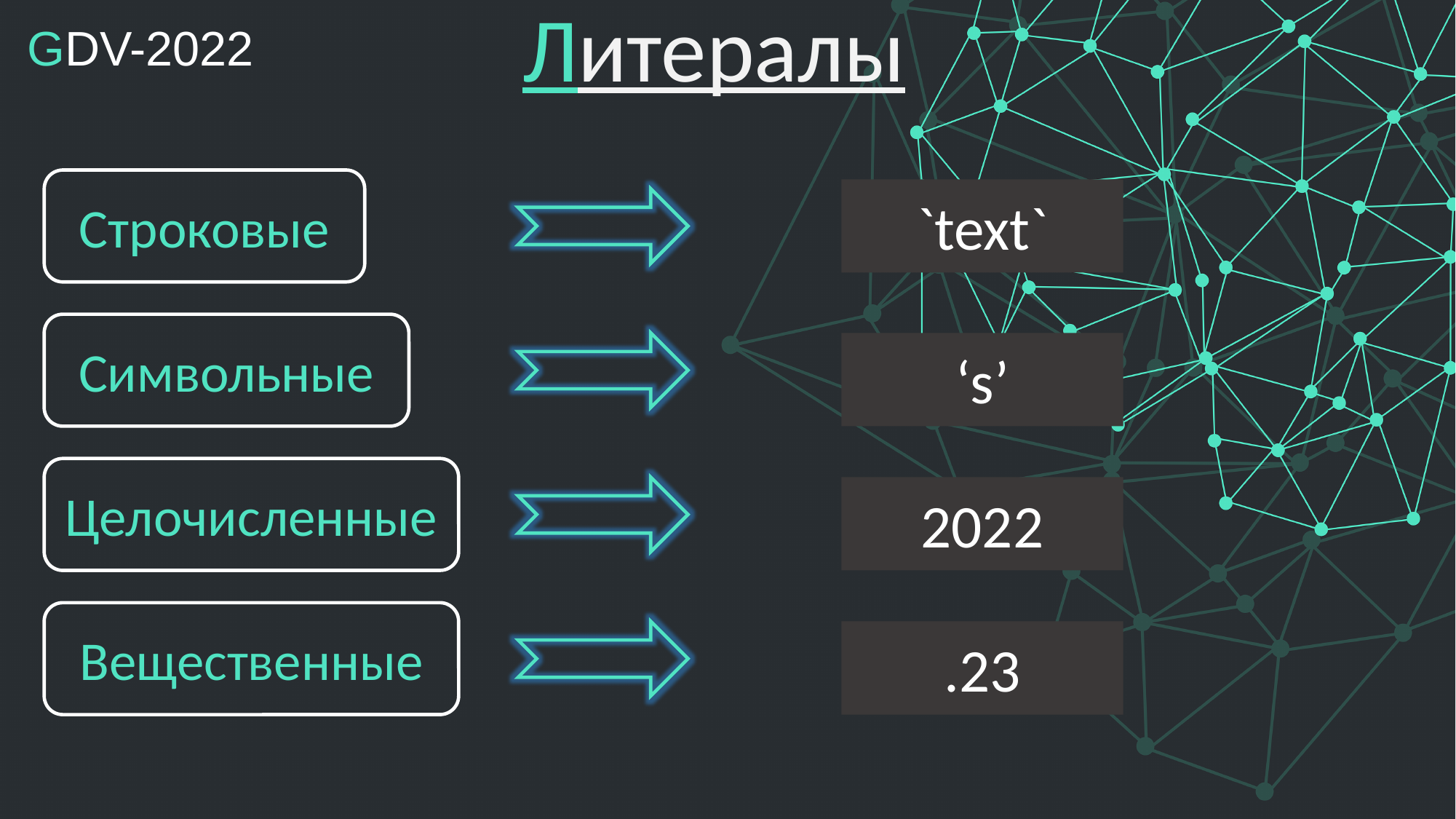

GDV-2022
Литералы
Строковые
`text`

Символьные

‘s’
Целочисленные

2022
Вещественные

.23